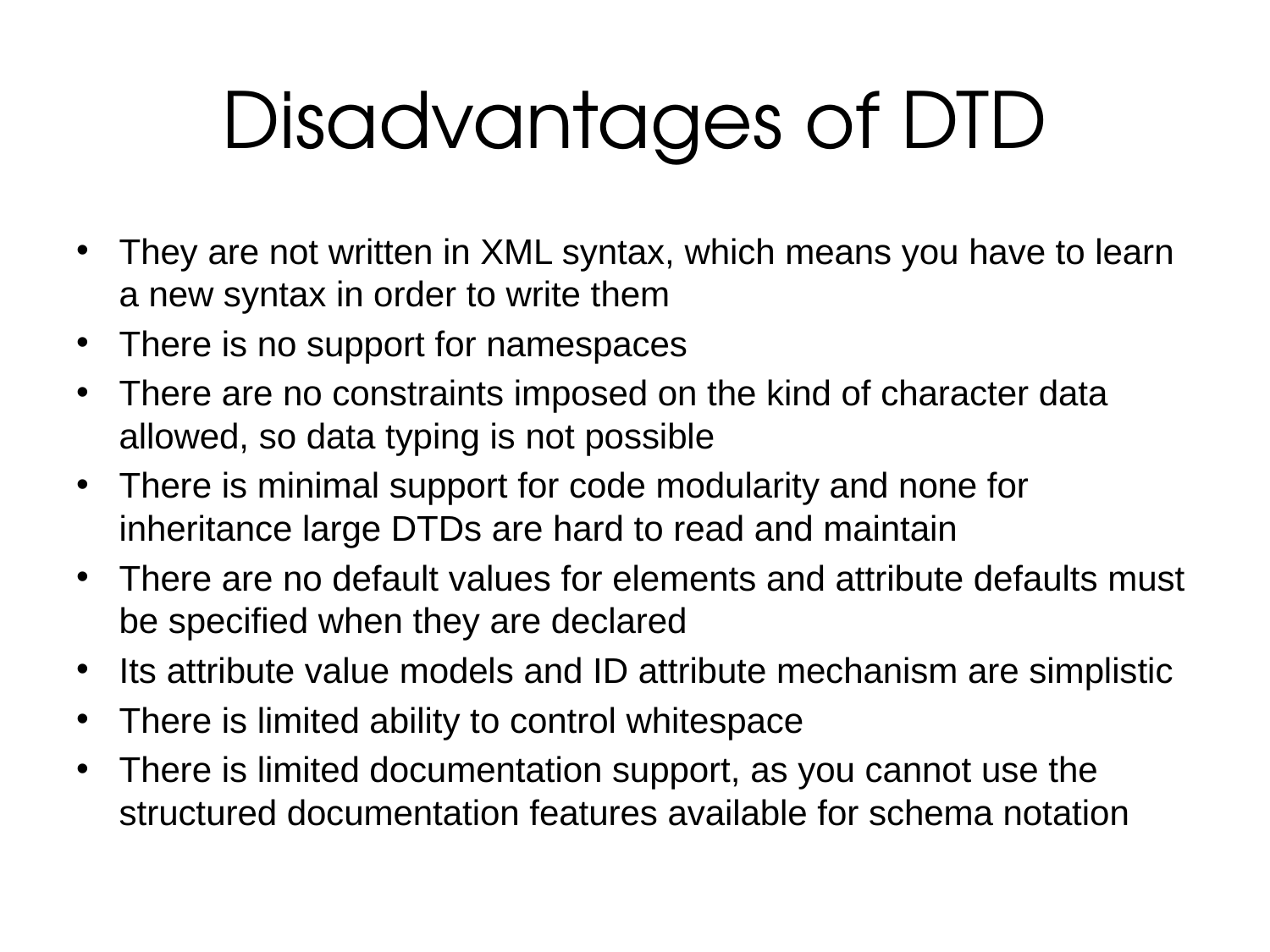

# Disadvantages of DTD
They are not written in XML syntax, which means you have to learn a new syntax in order to write them
There is no support for namespaces
There are no constraints imposed on the kind of character data allowed, so data typing is not possible
There is minimal support for code modularity and none for inheritance large DTDs are hard to read and maintain
There are no default values for elements and attribute defaults must be specified when they are declared
Its attribute value models and ID attribute mechanism are simplistic
There is limited ability to control whitespace
There is limited documentation support, as you cannot use the structured documentation features available for schema notation